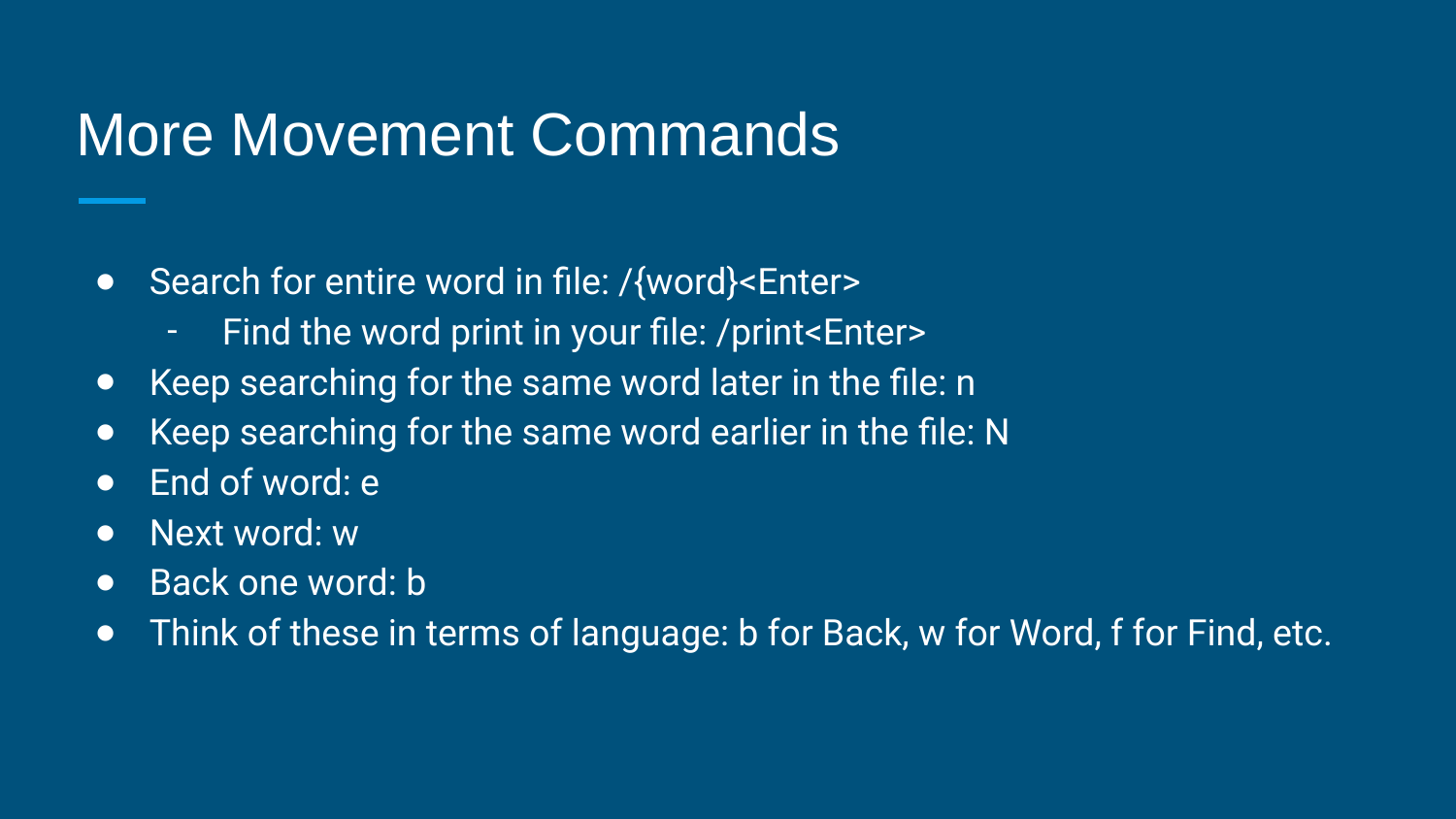

# More Movement Commands
Search for entire word in file: /{word}<Enter>
Find the word print in your file: /print<Enter>
Keep searching for the same word later in the file: n
Keep searching for the same word earlier in the file: N
End of word: e
Next word: w
Back one word: b
Think of these in terms of language: b for Back, w for Word, f for Find, etc.